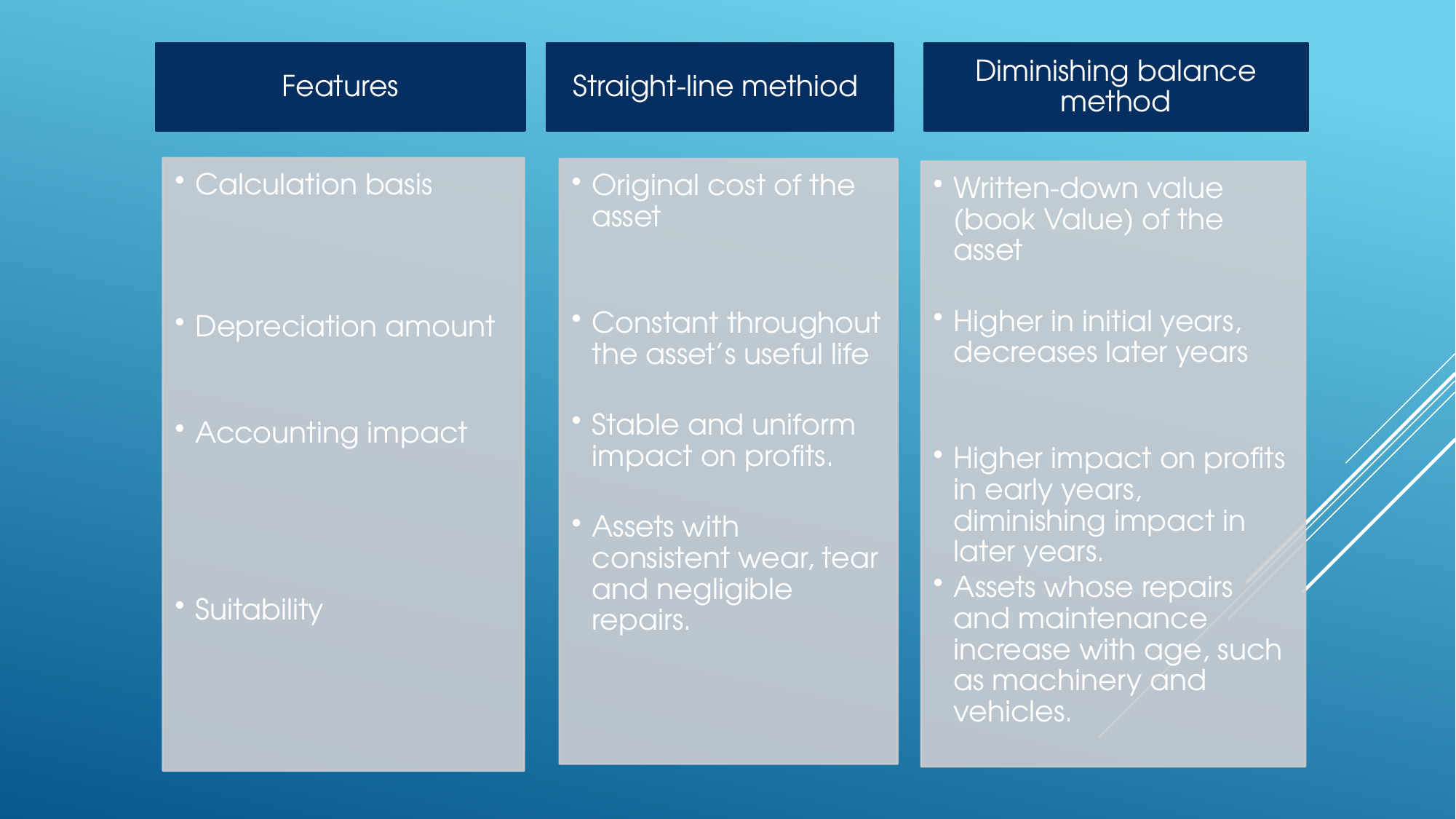

Features
Calculation basis

Depreciation amount

Accounting impact

Suitability
Straight-line methiod
Original cost of the asset

Constant throughout the asset’s useful life

Stable and uniform impact on profits.

Assets with consistent wear, tear and negligible repairs.
Diminishing balance method
Written-down value (book Value) of the asset

Higher in initial years, decreases later years

Higher impact on profits in early years, diminishing impact in later years.
Assets whose repairs and maintenance increase with age, such as machinery and vehicles.